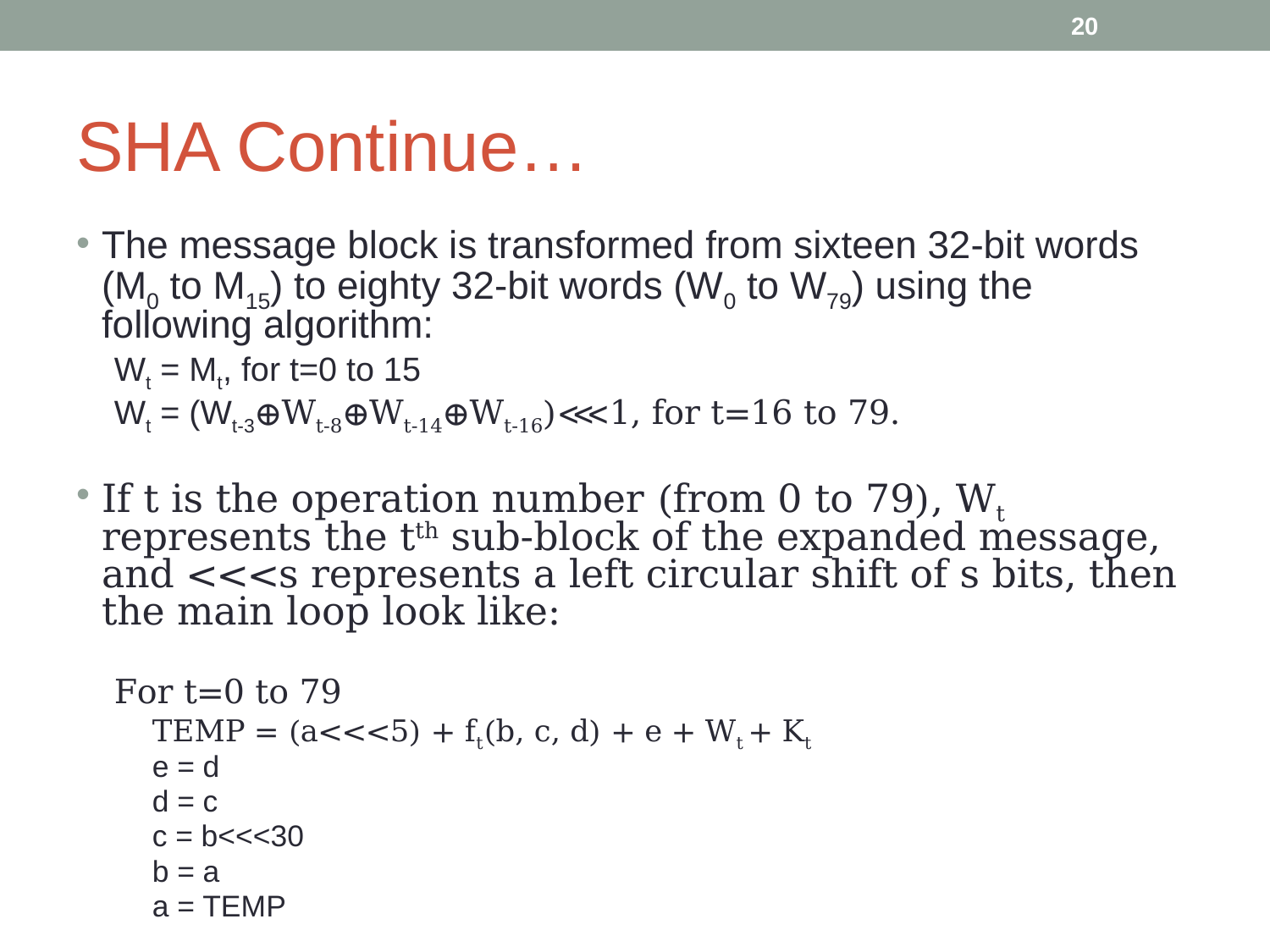

20
# SHA Continue…
The message block is transformed from sixteen 32-bit words (M0 to M15) to eighty 32-bit words (W0 to W79) using the following algorithm:
Wt = Mt, for t=0 to 15
Wt = (Wt-3⊕Wt-8⊕Wt-14⊕Wt-16)⋘1, for t=16 to 79.

If t is the operation number (from 0 to 79), Wt represents the tth sub-block of the expanded message, and <<<s represents a left circular shift of s bits, then the main loop look like:

For t=0 to 79
TEMP = (a<<<5) + ft(b, c, d) + e + Wt + Kt
e = d
d = c
c = b<<<30
b = a
a = TEMP